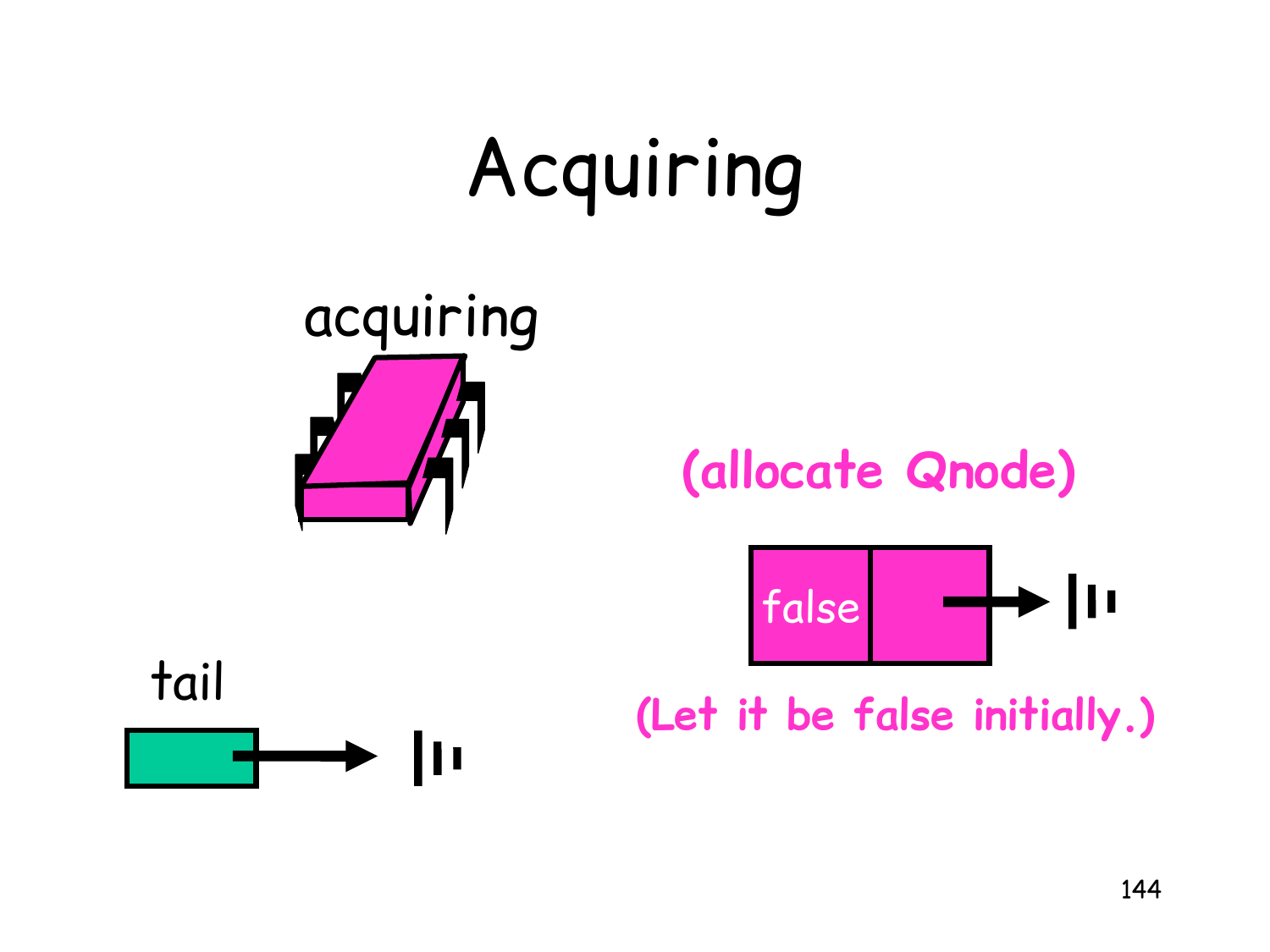

# Acquiring
acquiring

(allocate Qnode)
false

tail
(Let it be false initially.)

144